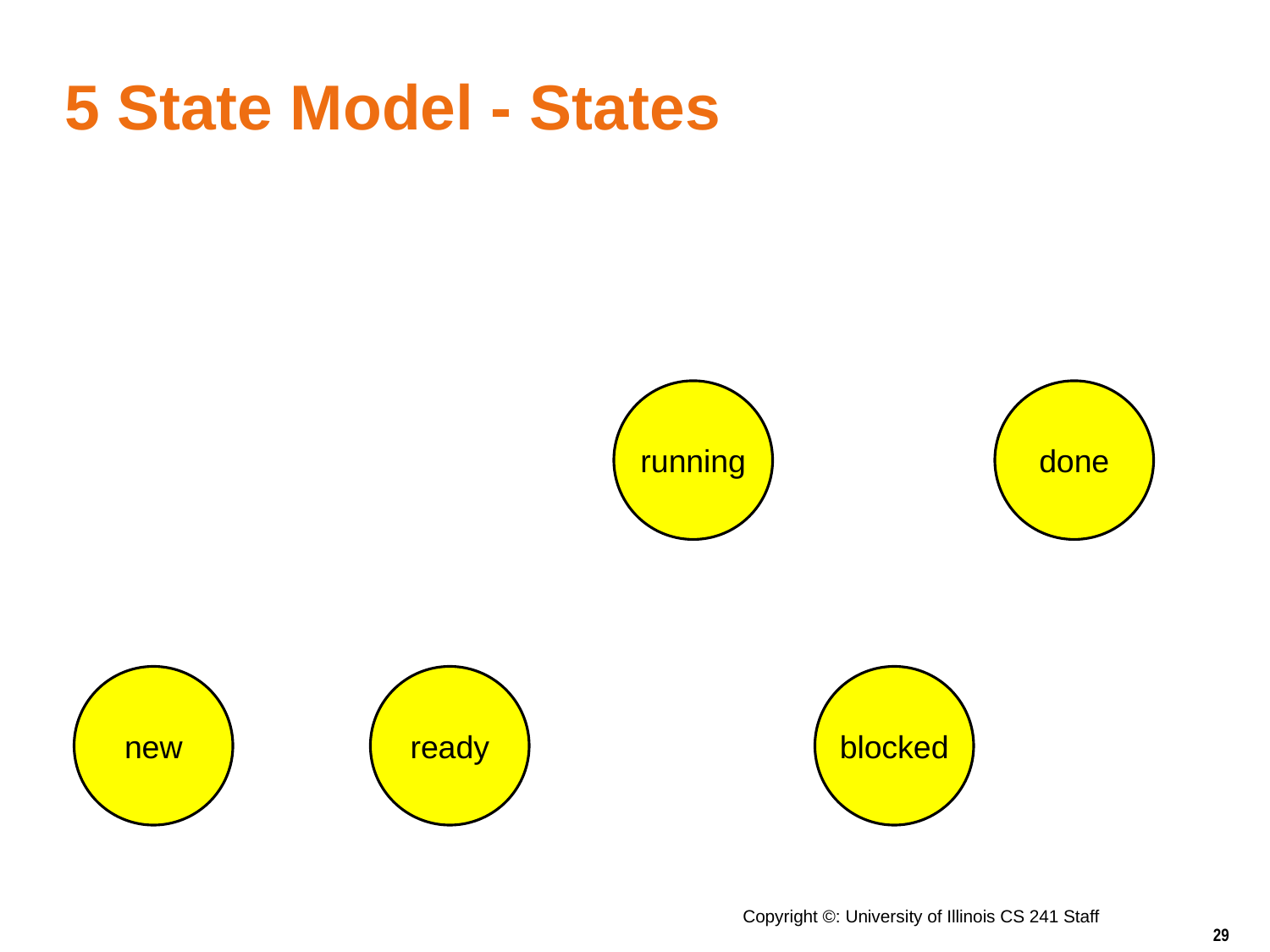

# 5 State Model - States
running
done
new
ready
blocked
Copyright ©: University of Illinois CS 241 Staff